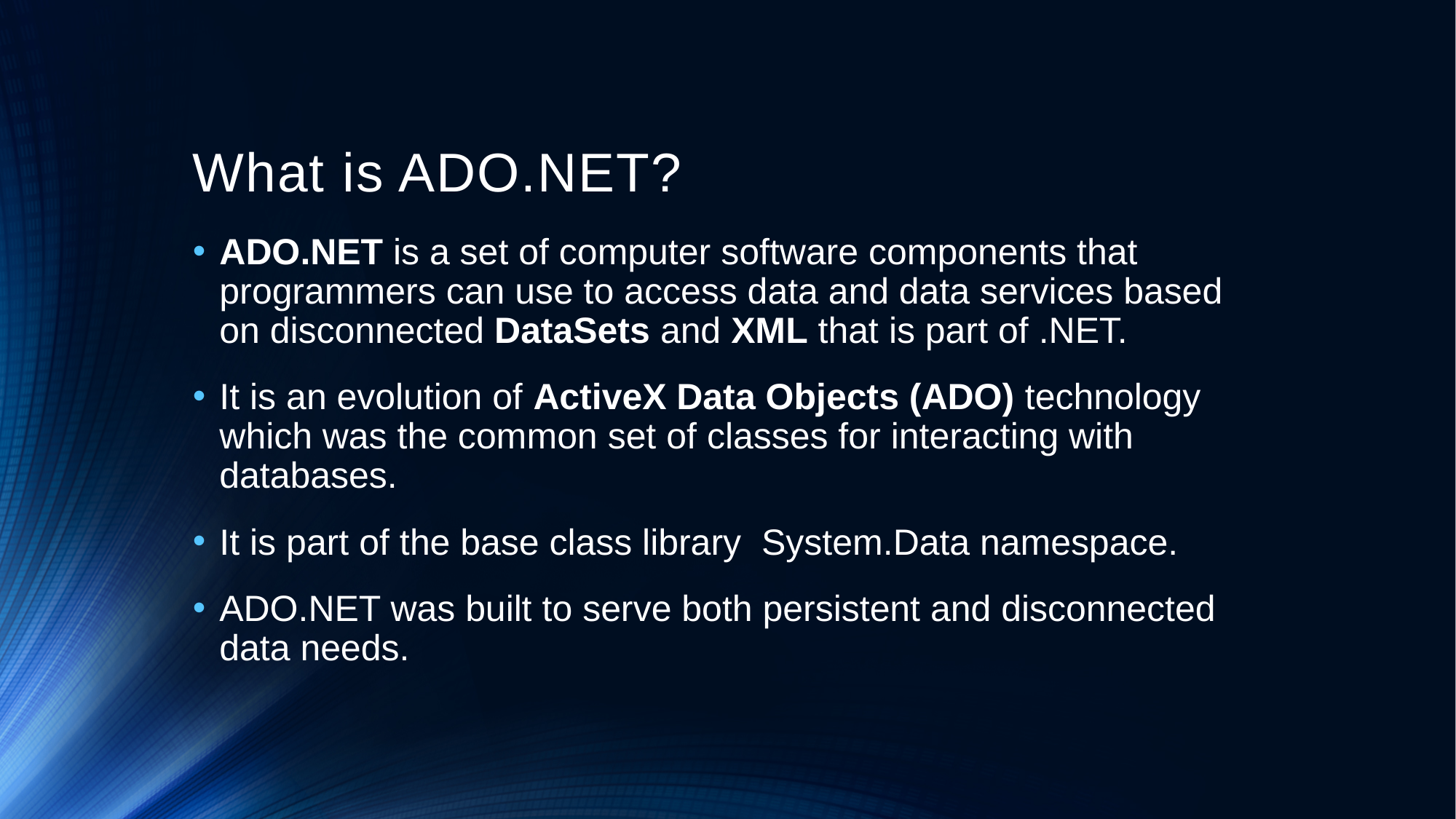

# What is ADO.NET?
ADO.NET is a set of computer software components that programmers can use to access data and data services based on disconnected DataSets and XML that is part of .NET.
It is an evolution of ActiveX Data Objects (ADO) technology which was the common set of classes for interacting with databases.
It is part of the base class library  System.Data namespace.
ADO.NET was built to serve both persistent and disconnected data needs.